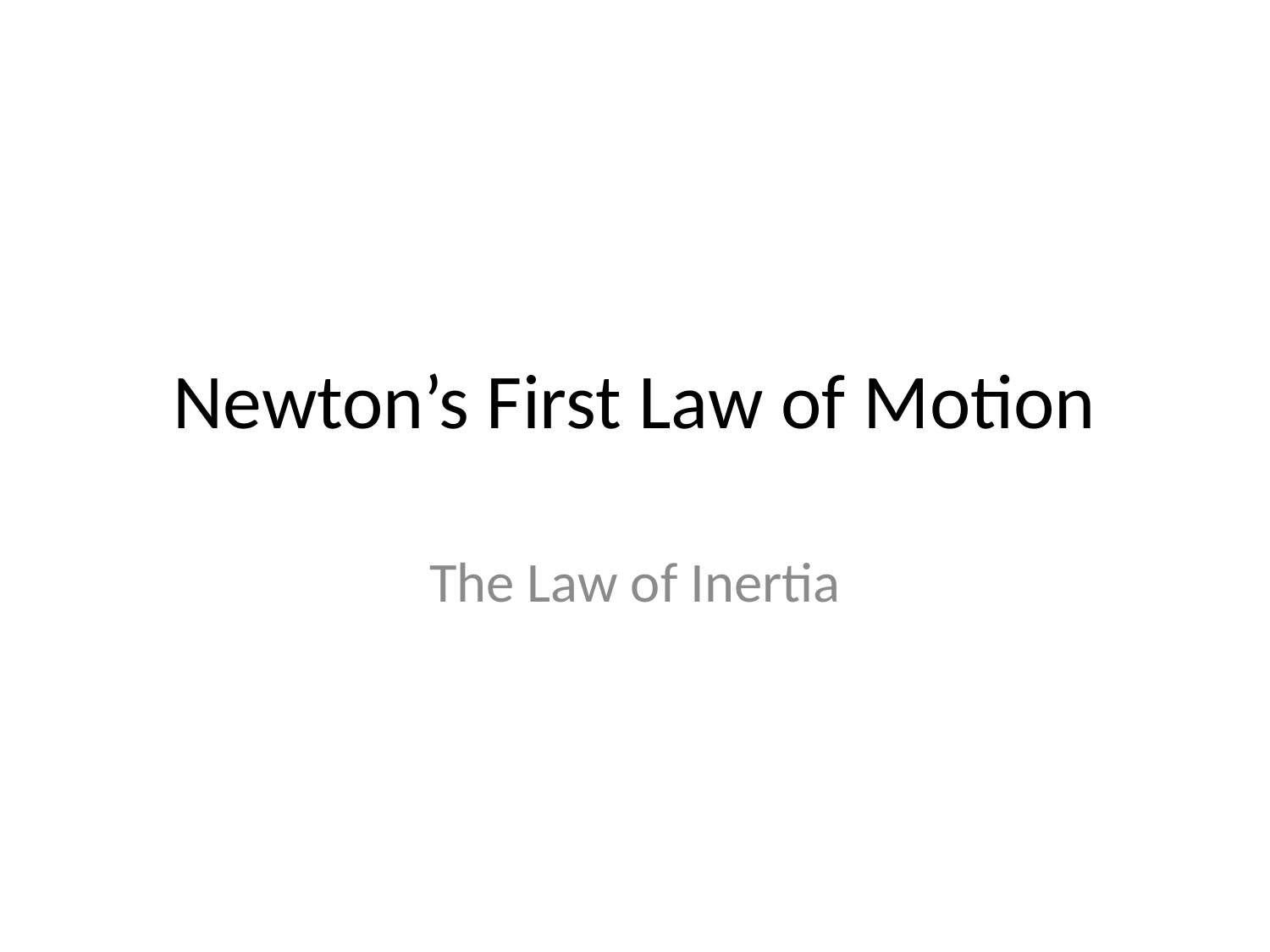

# Newton’s First Law of Motion
The Law of Inertia